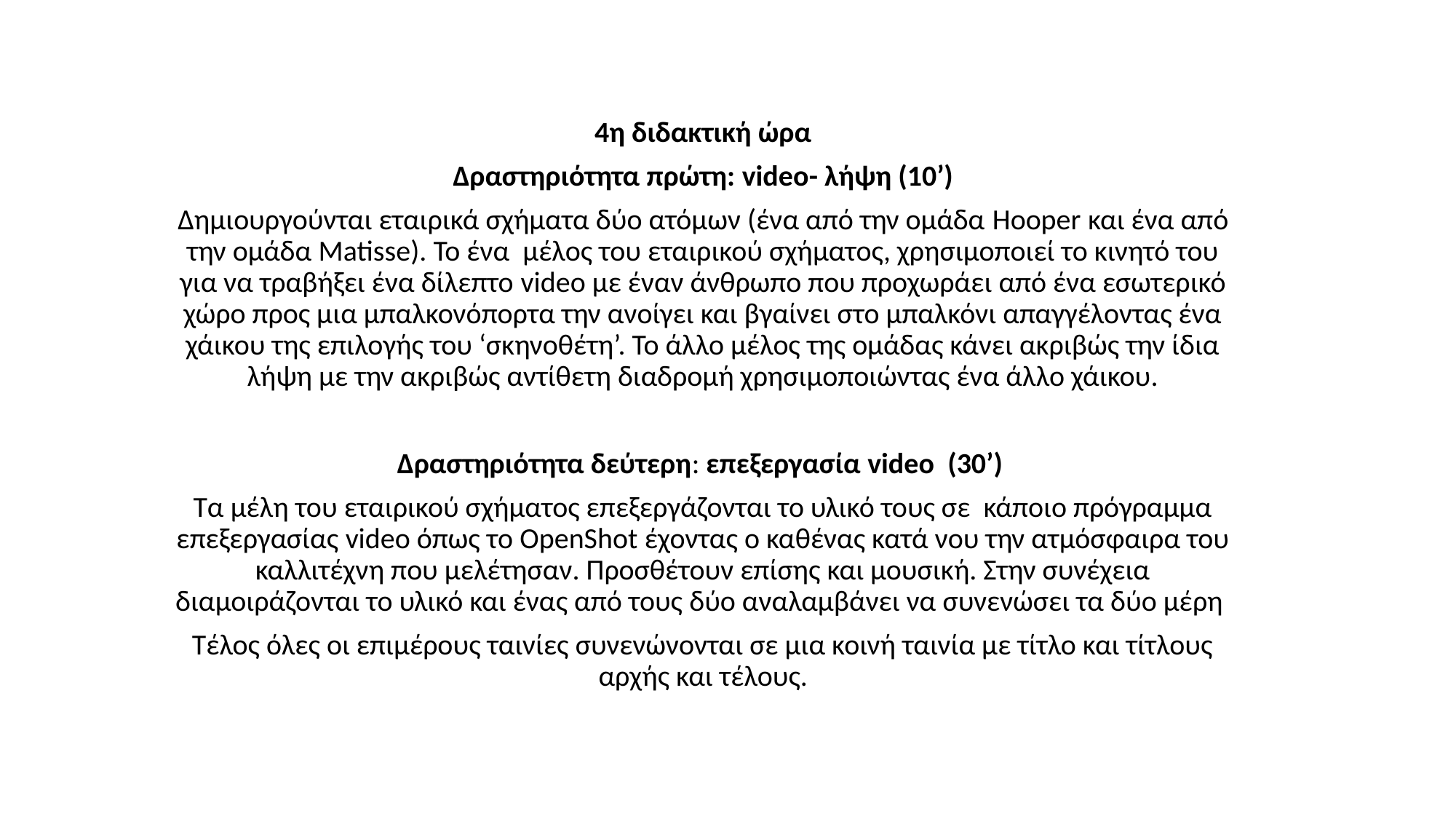

4η διδακτική ώρα
Δραστηριότητα πρώτη: video- λήψη (10’)
Δημιουργούνται εταιρικά σχήματα δύο ατόμων (ένα από την ομάδα Hooper και ένα από την ομάδα Matisse). Το ένα  μέλος του εταιρικού σχήματος, χρησιμοποιεί το κινητό του για να τραβήξει ένα δίλεπτο video με έναν άνθρωπο που προχωράει από ένα εσωτερικό χώρο προς μια μπαλκονόπορτα την ανοίγει και βγαίνει στο μπαλκόνι απαγγέλοντας ένα χάικου της επιλογής του ‘σκηνοθέτη’. Το άλλο μέλος της ομάδας κάνει ακριβώς την ίδια λήψη με την ακριβώς αντίθετη διαδρομή χρησιμοποιώντας ένα άλλο χάικου.

Δραστηριότητα δεύτερη: επεξεργασία video  (30’)
Τα μέλη του εταιρικού σχήματος επεξεργάζονται το υλικό τους σε  κάποιο πρόγραμμα επεξεργασίας video όπως το OpenShot έχοντας ο καθένας κατά νου την ατμόσφαιρα του καλλιτέχνη που μελέτησαν. Προσθέτουν επίσης και μουσική. Στην συνέχεια διαμοιράζονται το υλικό και ένας από τους δύο αναλαμβάνει να συνενώσει τα δύο μέρη
Τέλος όλες οι επιμέρους ταινίες συνενώνονται σε μια κοινή ταινία με τίτλο και τίτλους αρχής και τέλους.